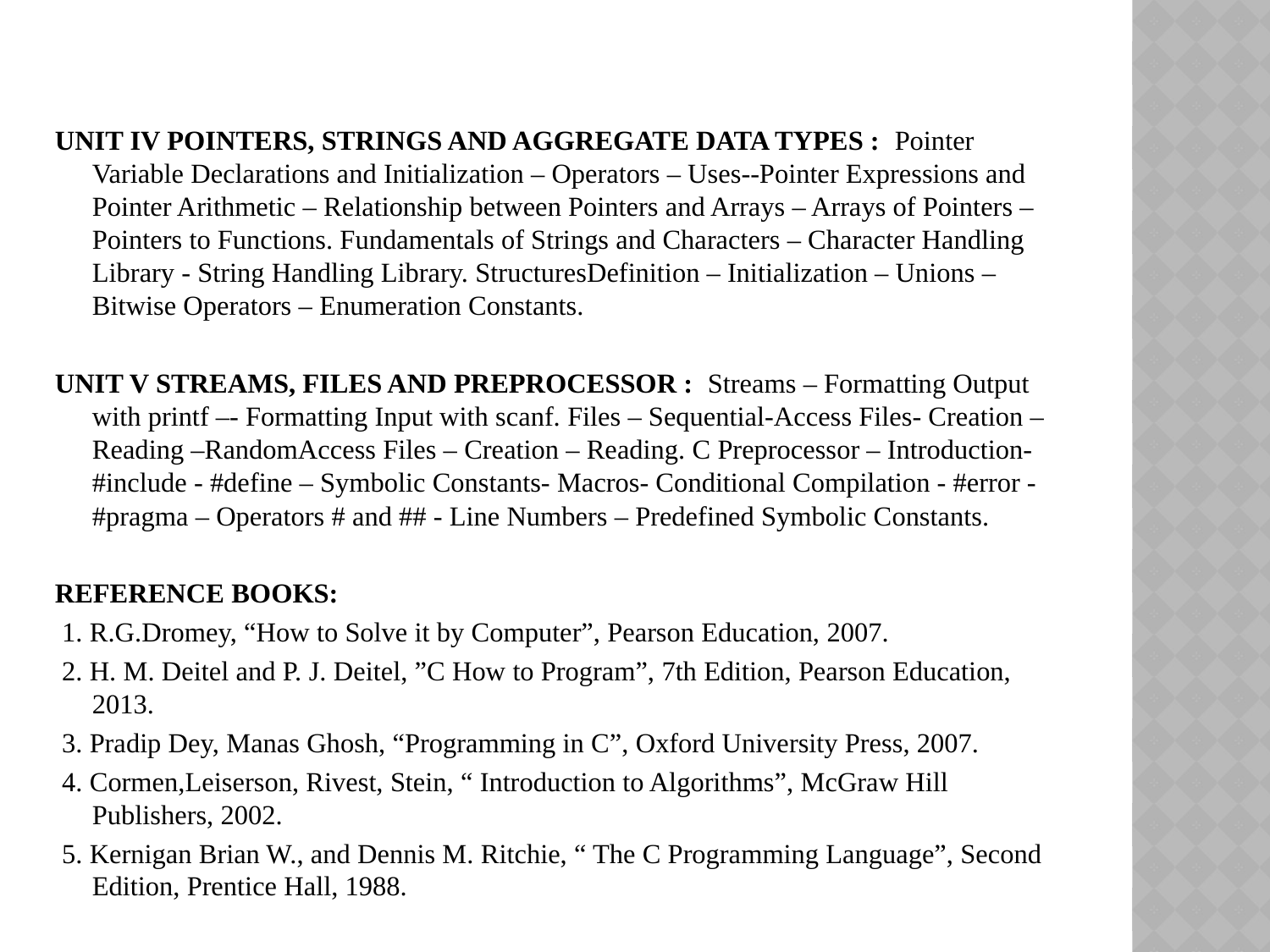

#
UNIT IV POINTERS, STRINGS AND AGGREGATE DATA TYPES :  Pointer Variable Declarations and Initialization – Operators – Uses--Pointer Expressions and Pointer Arithmetic – Relationship between Pointers and Arrays – Arrays of Pointers – Pointers to Functions. Fundamentals of Strings and Characters – Character Handling Library - String Handling Library. StructuresDefinition – Initialization – Unions – Bitwise Operators – Enumeration Constants.

UNIT V STREAMS, FILES AND PREPROCESSOR :  Streams – Formatting Output with printf –- Formatting Input with scanf. Files – Sequential-Access Files- Creation – Reading –RandomAccess Files – Creation – Reading. C Preprocessor – Introduction- #include - #define – Symbolic Constants- Macros- Conditional Compilation - #error - #pragma – Operators # and ## - Line Numbers – Predefined Symbolic Constants.

REFERENCE BOOKS:
 1. R.G.Dromey, “How to Solve it by Computer”, Pearson Education, 2007.
 2. H. M. Deitel and P. J. Deitel, ”C How to Program”, 7th Edition, Pearson Education, 2013.
 3. Pradip Dey, Manas Ghosh, “Programming in C”, Oxford University Press, 2007.
 4. Cormen,Leiserson, Rivest, Stein, “ Introduction to Algorithms”, McGraw Hill Publishers, 2002.
 5. Kernigan Brian W., and Dennis M. Ritchie, “ The C Programming Language”, Second Edition, Prentice Hall, 1988.